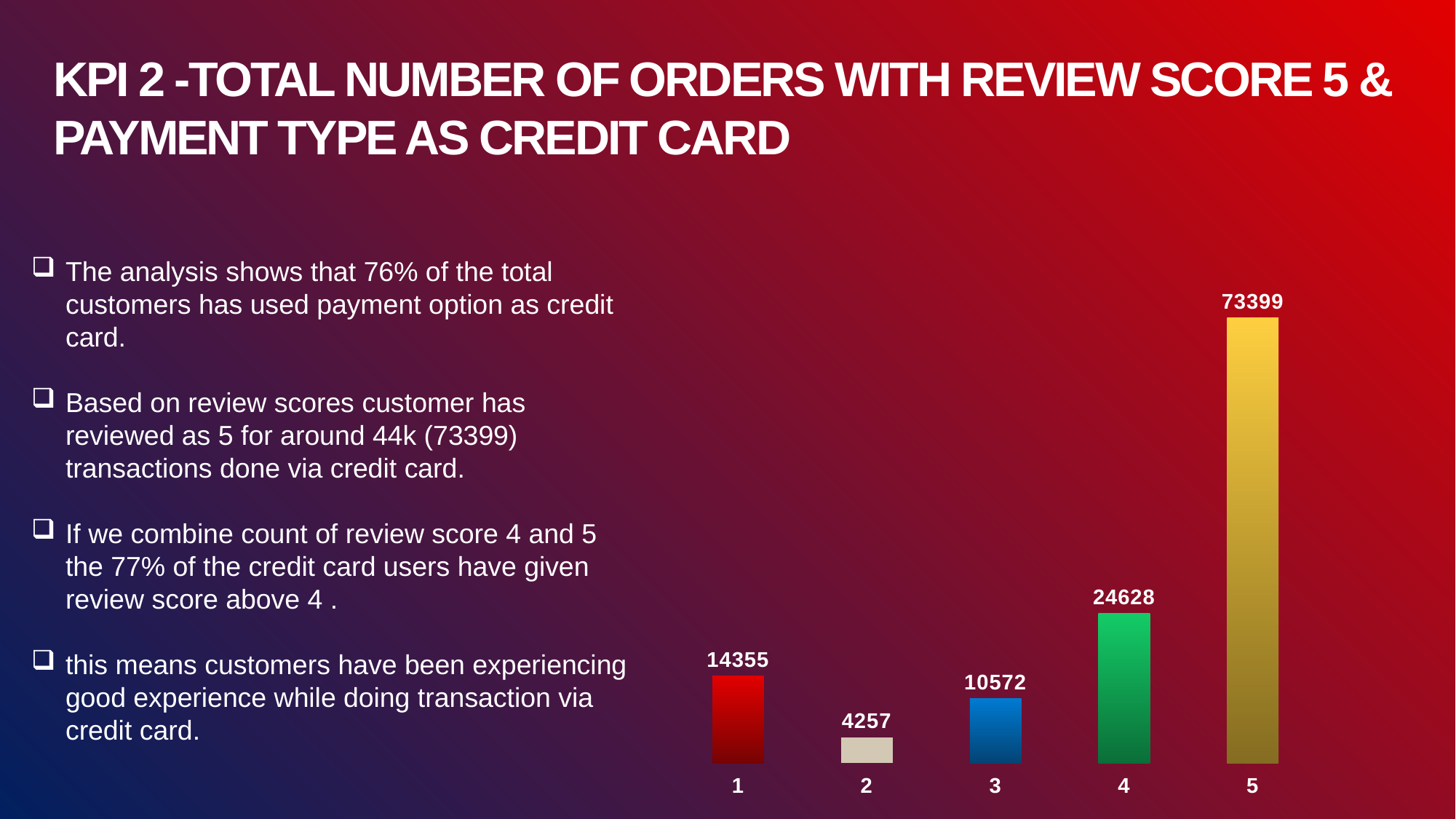

KPI 2 -TOTAL NUMBER OF ORDERS WITH REVIEW SCORE 5 & PAYMENT TYPE AS CREDIT CARD

### Chart

| Category | credit_card |
|---|---|
| 1 | 14355.0 |
| 2 | 4257.0 |
| 3 | 10572.0 |
| 4 | 24628.0 |
| 5 | 73399.0 |
The analysis shows that 76% of the total customers has used payment option as credit card.

Based on review scores customer has reviewed as 5 for around 44k (73399) transactions done via credit card.

If we combine count of review score 4 and 5 the 77% of the credit card users have given review score above 4 .

this means customers have been experiencing good experience while doing transaction via credit card.